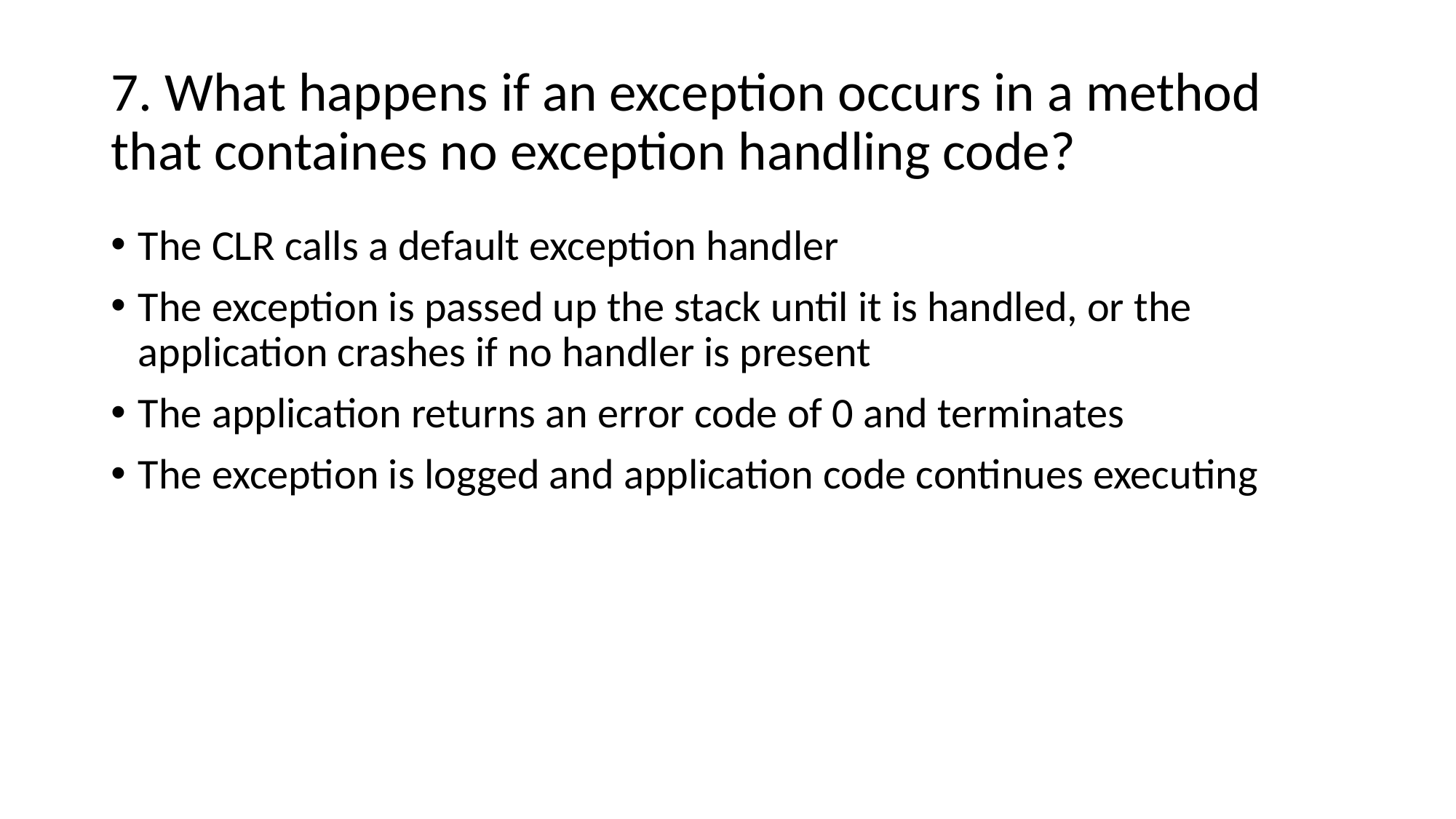

# 7. What happens if an exception occurs in a method that containes no exception handling code?
The CLR calls a default exception handler
The exception is passed up the stack until it is handled, or the application crashes if no handler is present
The application returns an error code of 0 and terminates
The exception is logged and application code continues executing